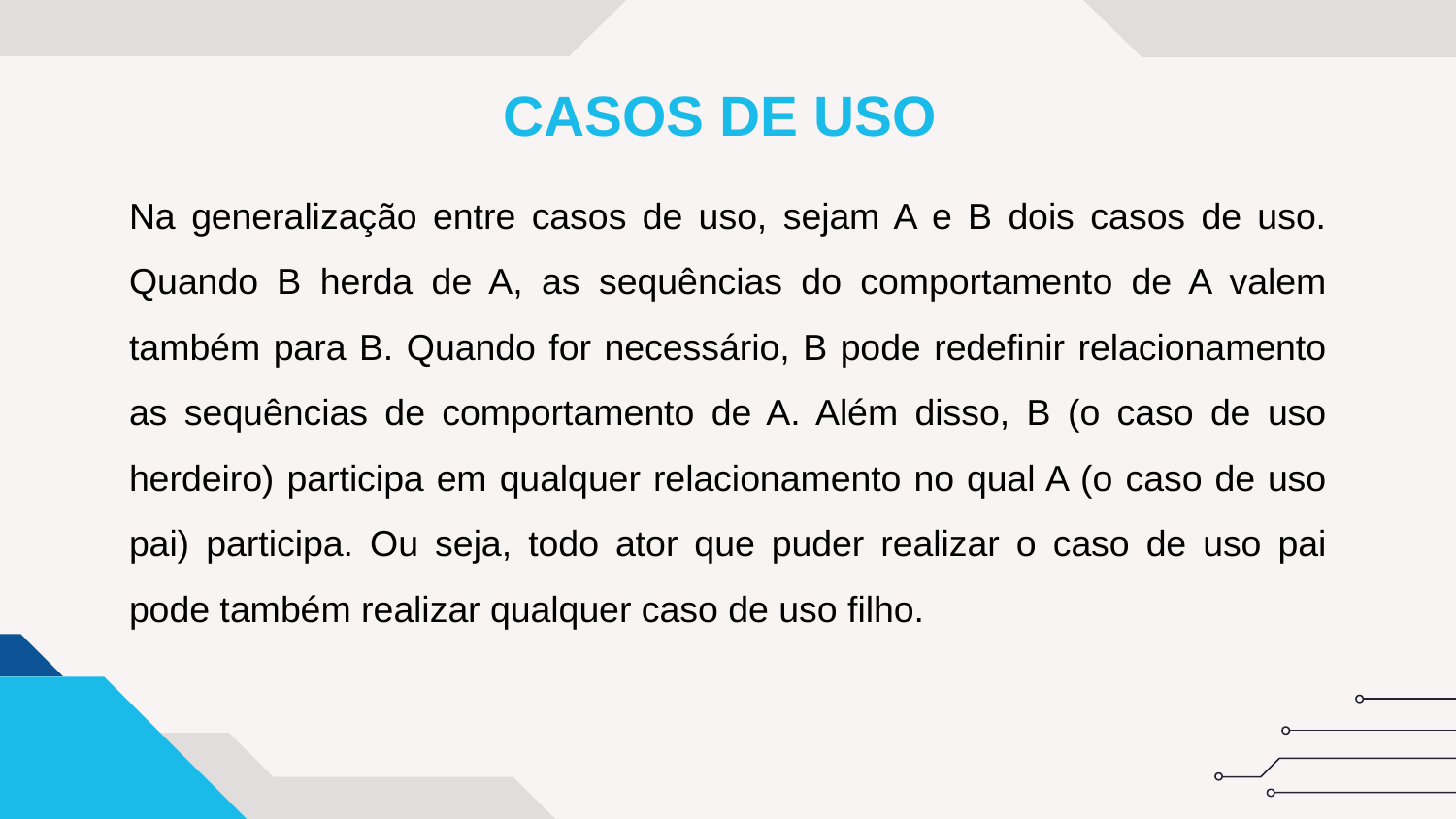

# CASOS DE USO
Na generalização entre casos de uso, sejam A e B dois casos de uso. Quando B herda de A, as sequências do comportamento de A valem também para B. Quando for necessário, B pode redefinir relacionamento as sequências de comportamento de A. Além disso, B (o caso de uso herdeiro) participa em qualquer relacionamento no qual A (o caso de uso pai) participa. Ou seja, todo ator que puder realizar o caso de uso pai pode também realizar qualquer caso de uso filho.

52